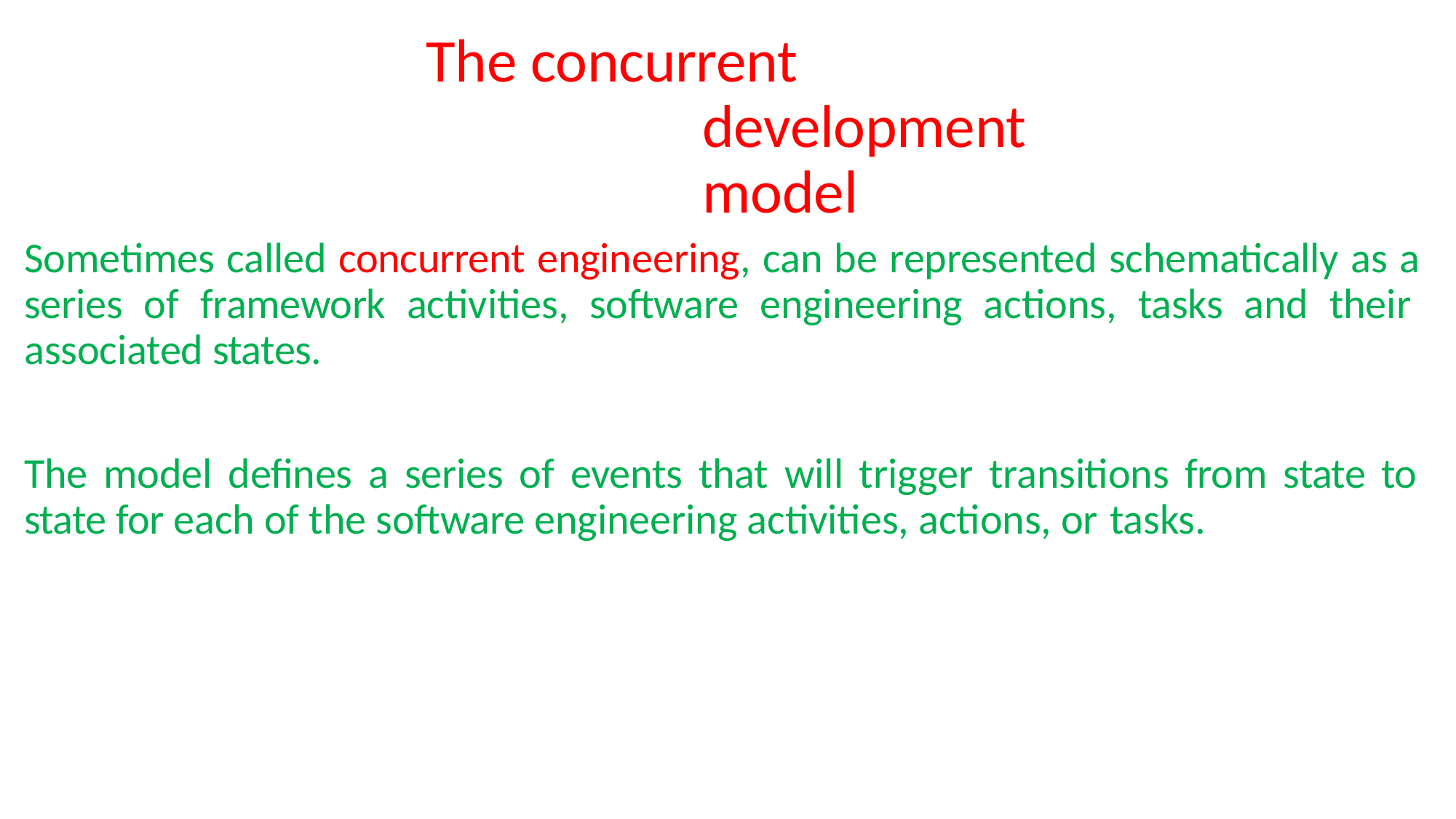

# The concurrent development  model
Sometimes called concurrent engineering, can be represented schematically as a  series of framework activities, software engineering actions, tasks and their  associated states.

The model defines a series of events that will trigger transitions from state to  state for each of the software engineering activities, actions, or tasks.